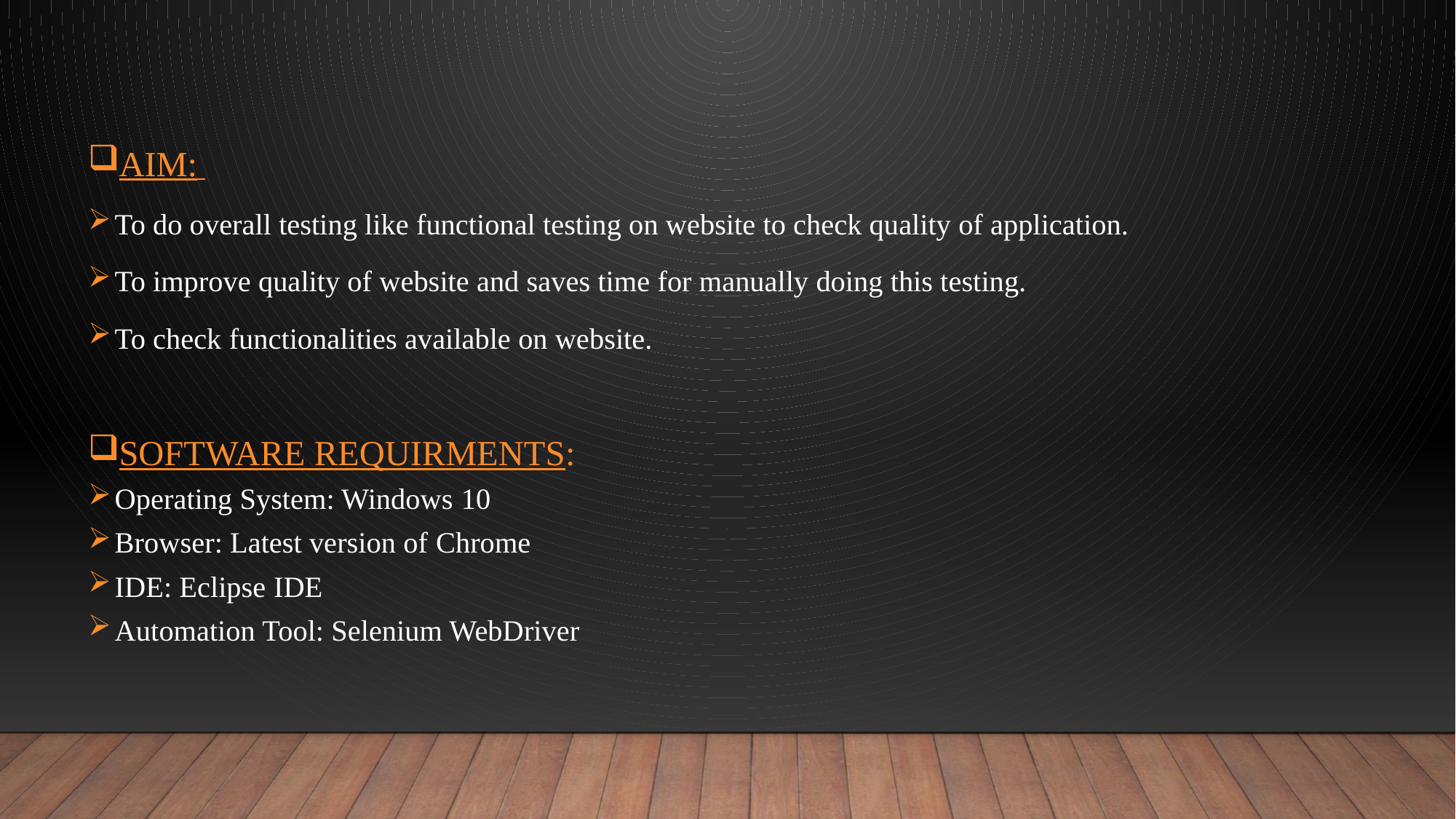

AIM:
To do overall testing like functional testing on website to check quality of application.
To improve quality of website and saves time for manually doing this testing.
To check functionalities available on website.

SOFTWARE REQUIRMENTS:
Operating System: Windows 10
Browser: Latest version of Chrome
IDE: Eclipse IDE
Automation Tool: Selenium WebDriver